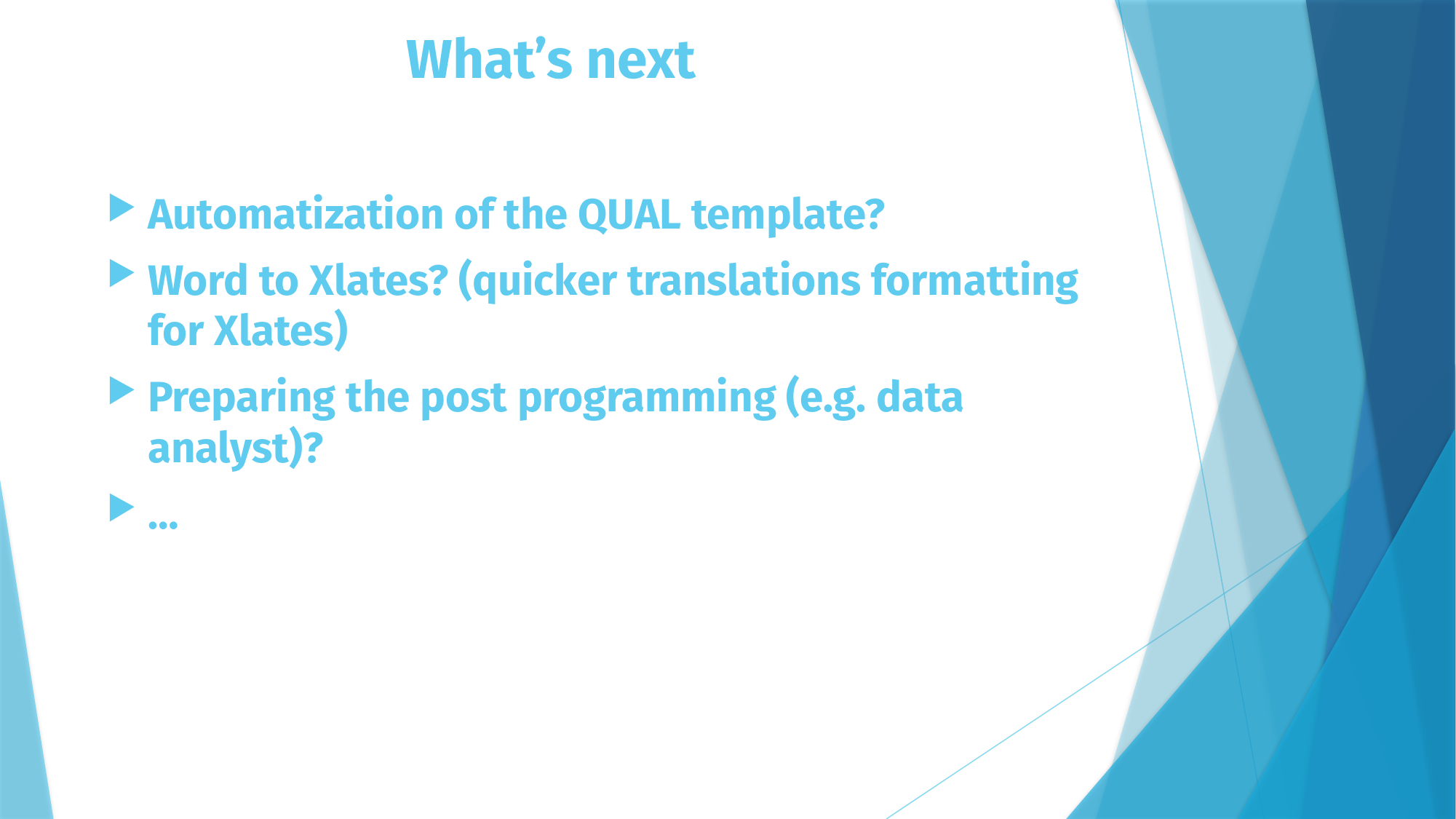

# What’s next
Automatization of the QUAL template?
Word to Xlates? (quicker translations formatting for Xlates)
Preparing the post programming (e.g. data analyst)?
…